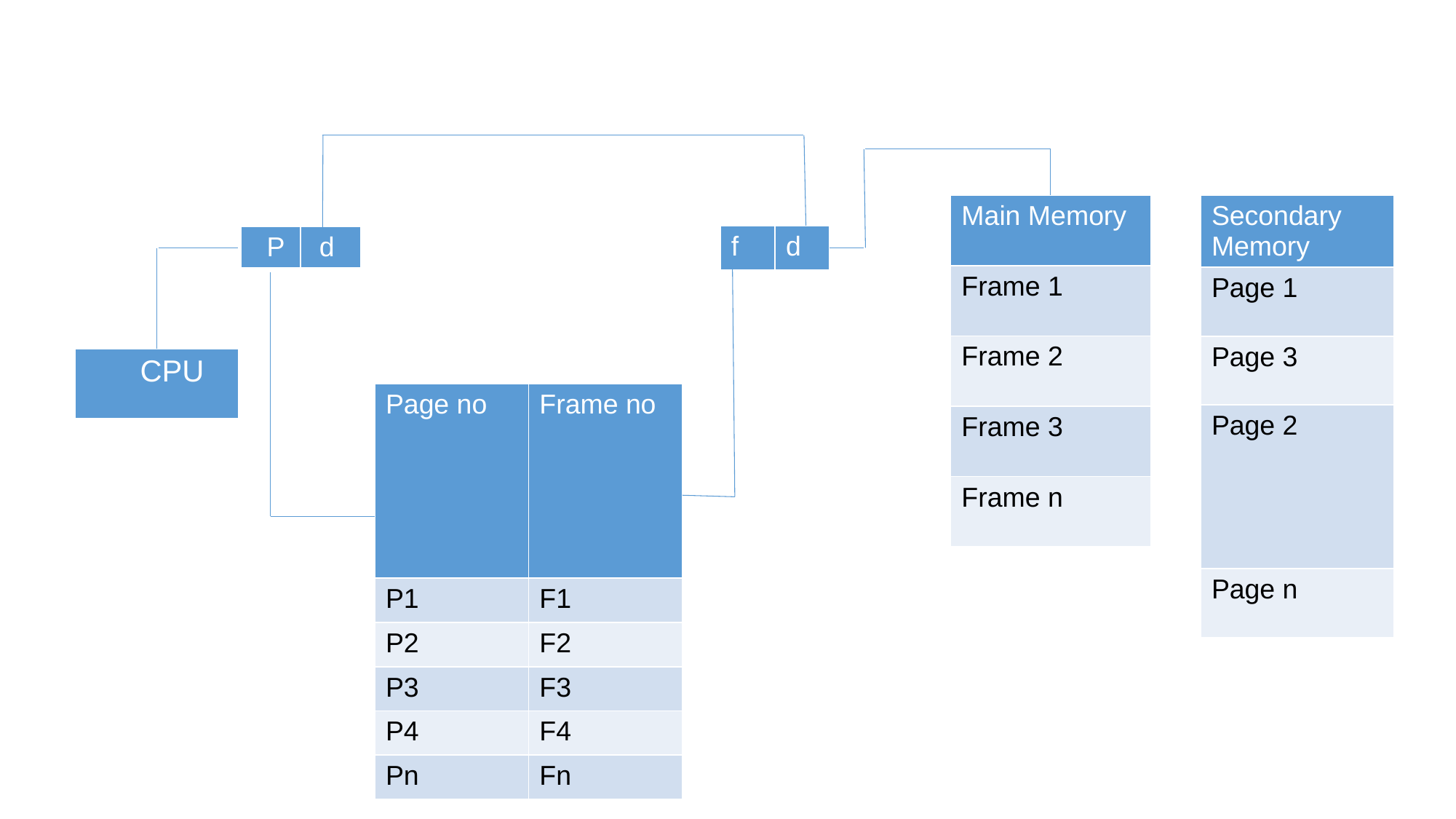

| Main Memory |
| --- |
| Frame 1 |
| Frame 2 |
| Frame 3 |
| Frame n |
| Secondary Memory |
| --- |
| Page 1 |
| Page 3 |
| Page 2 |
| Page n |
| f | d |
| --- | --- |
| P | d |
| --- | --- |
| CPU |
| --- |
| Page no | Frame no |
| --- | --- |
| P1 | F1 |
| P2 | F2 |
| P3 | F3 |
| P4 | F4 |
| Pn | Fn |